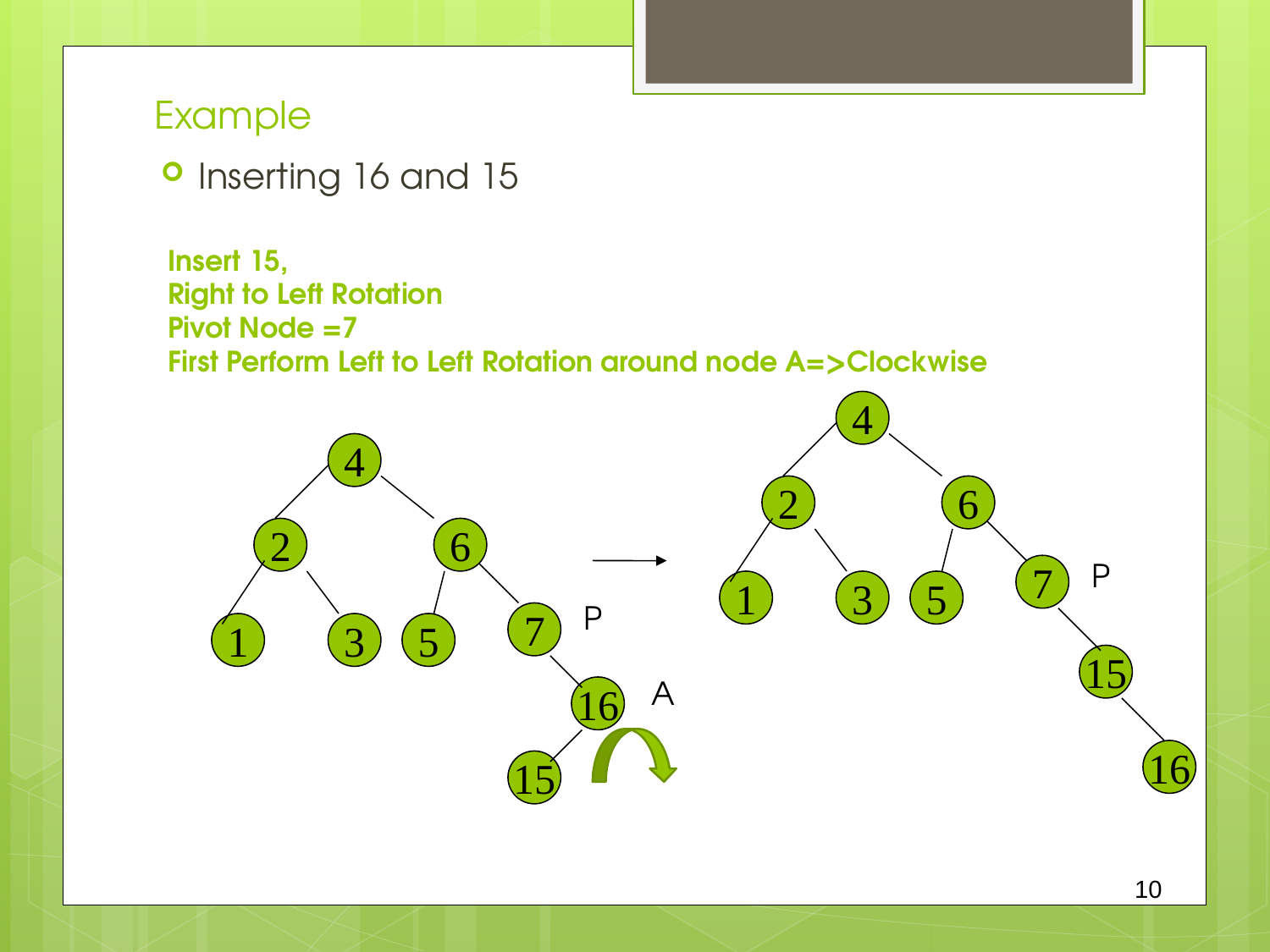

Example
Inserting 16 and 15
Insert 15,
Right to Left Rotation
Pivot Node =7
First Perform Left to Left Rotation around node A=>Clockwise

4

4

2
6
2
6

P
7

1
3
5
P
7

1
3
5
15

A
16

16
15
10